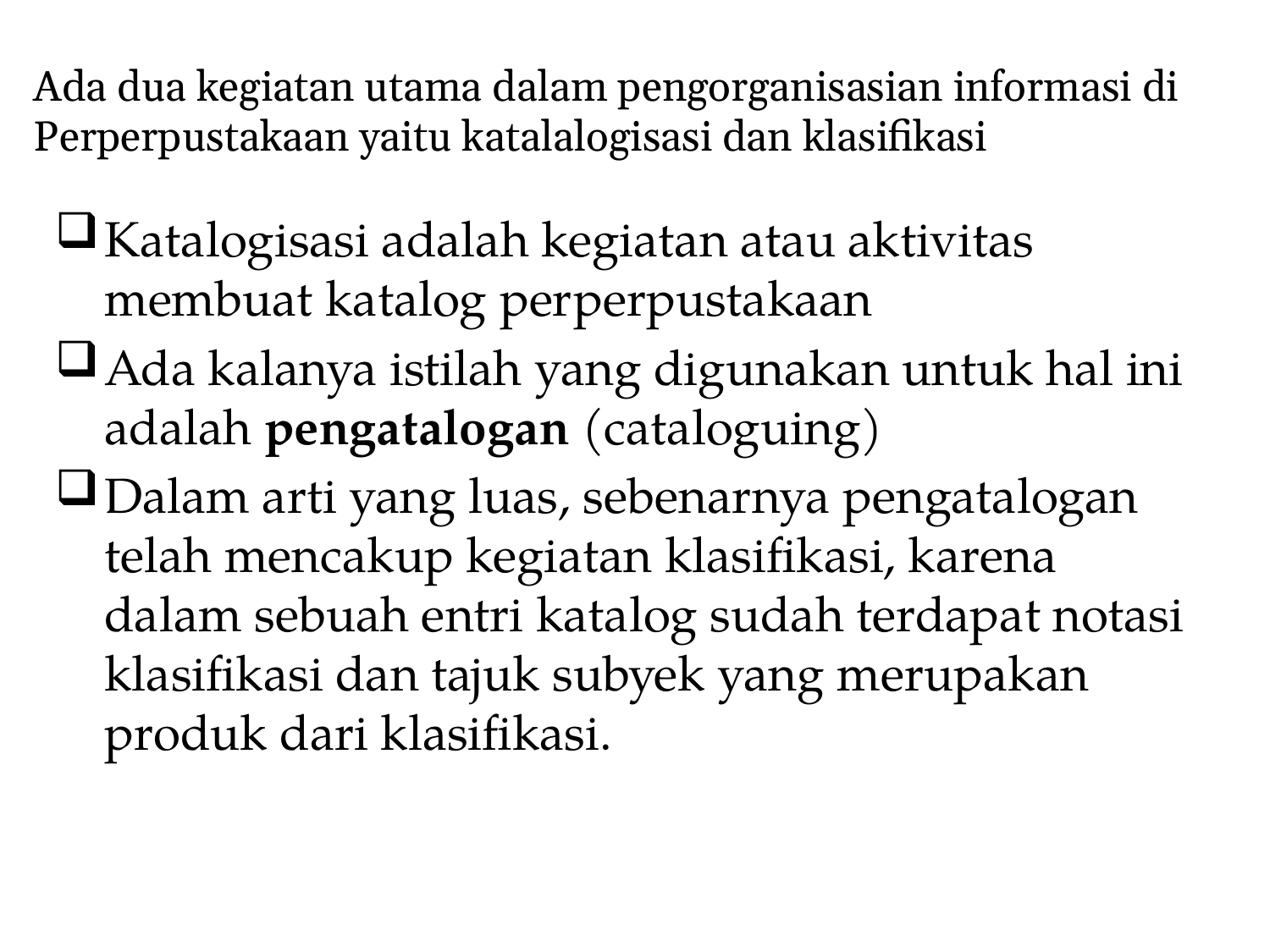

# Ada dua kegiatan utama dalam pengorganisasian informasi di Perperpustakaan yaitu katalalogisasi dan klasifikasi
Katalogisasi adalah kegiatan atau aktivitas membuat katalog perperpustakaan
Ada kalanya istilah yang digunakan untuk hal ini adalah pengatalogan (cataloguing)
Dalam arti yang luas, sebenarnya pengatalogan telah mencakup kegiatan klasifikasi, karena dalam sebuah entri katalog sudah terdapat notasi klasifikasi dan tajuk subyek yang merupakan produk dari klasifikasi.